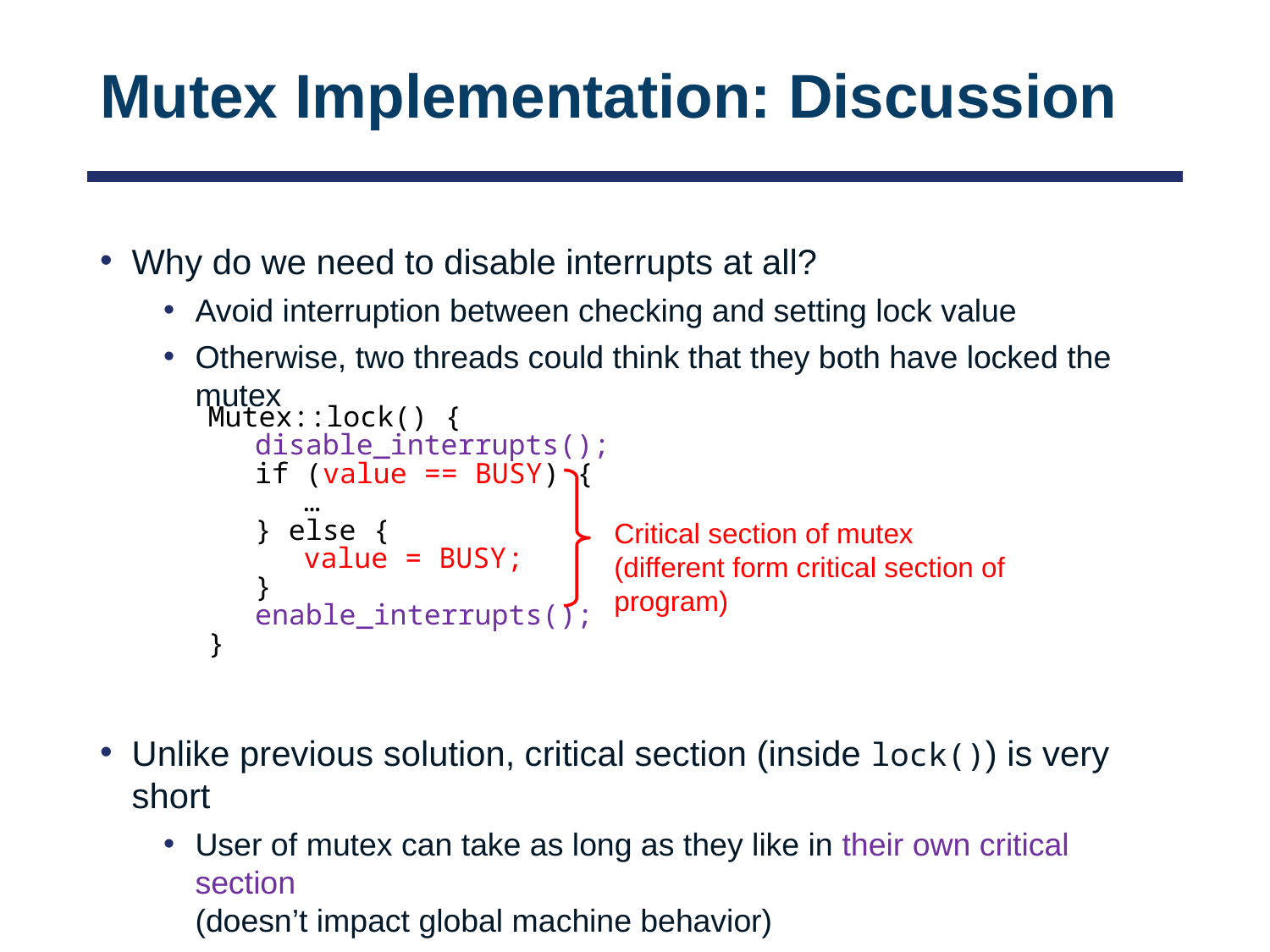

# Mutex Implementation: Discussion
Why do we need to disable interrupts at all?
Avoid interruption between checking and setting lock value
Otherwise, two threads could think that they both have locked the mutex

Unlike previous solution, critical section (inside lock()) is very short
User of mutex can take as long as they like in their own critical section
(doesn’t impact global machine behavior)
Critical interrupts taken in time!
Mutex::lock() {
	disable_interrupts();
	if (value == BUSY) {
		…
	} else {
		value = BUSY;
	}
	enable_interrupts();
}

Critical section of mutex
(different form critical section of program)